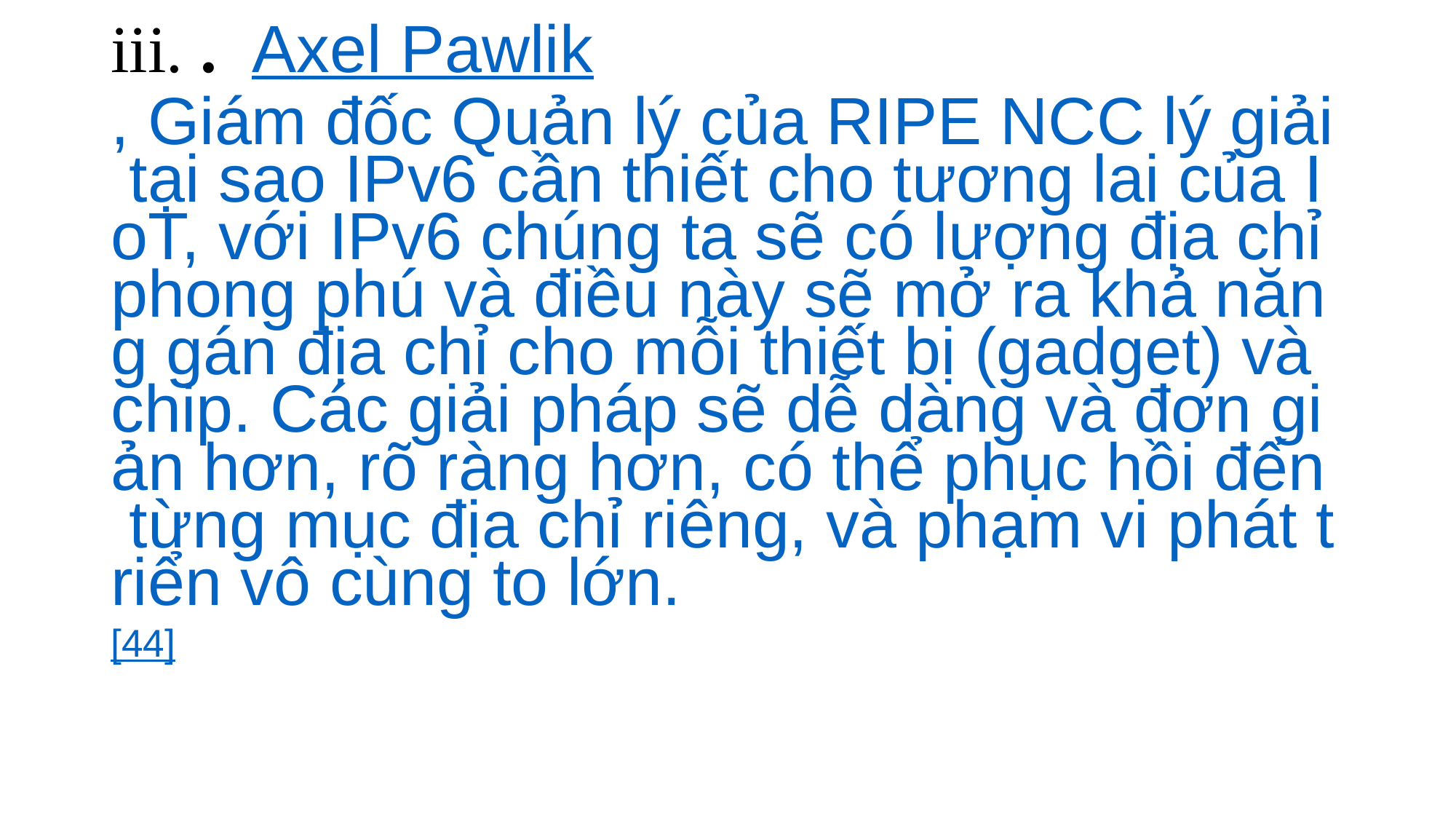

# iii. .  Axel Pawlik, Giám đốc Quản lý của RIPE NCC lý giải tại sao IPv6 cần thiết cho tương lai của IoT, với IPv6 chúng ta sẽ có lượng địa chỉ phong phú và điều này sẽ mở ra khả năng gán địa chỉ cho mỗi thiết bị (gadget) và chip. Các giải pháp sẽ dễ dàng và đơn giản hơn, rõ ràng hơn, có thể phục hồi đến từng mục địa chỉ riêng, và phạm vi phát triển vô cùng to lớn.[44]